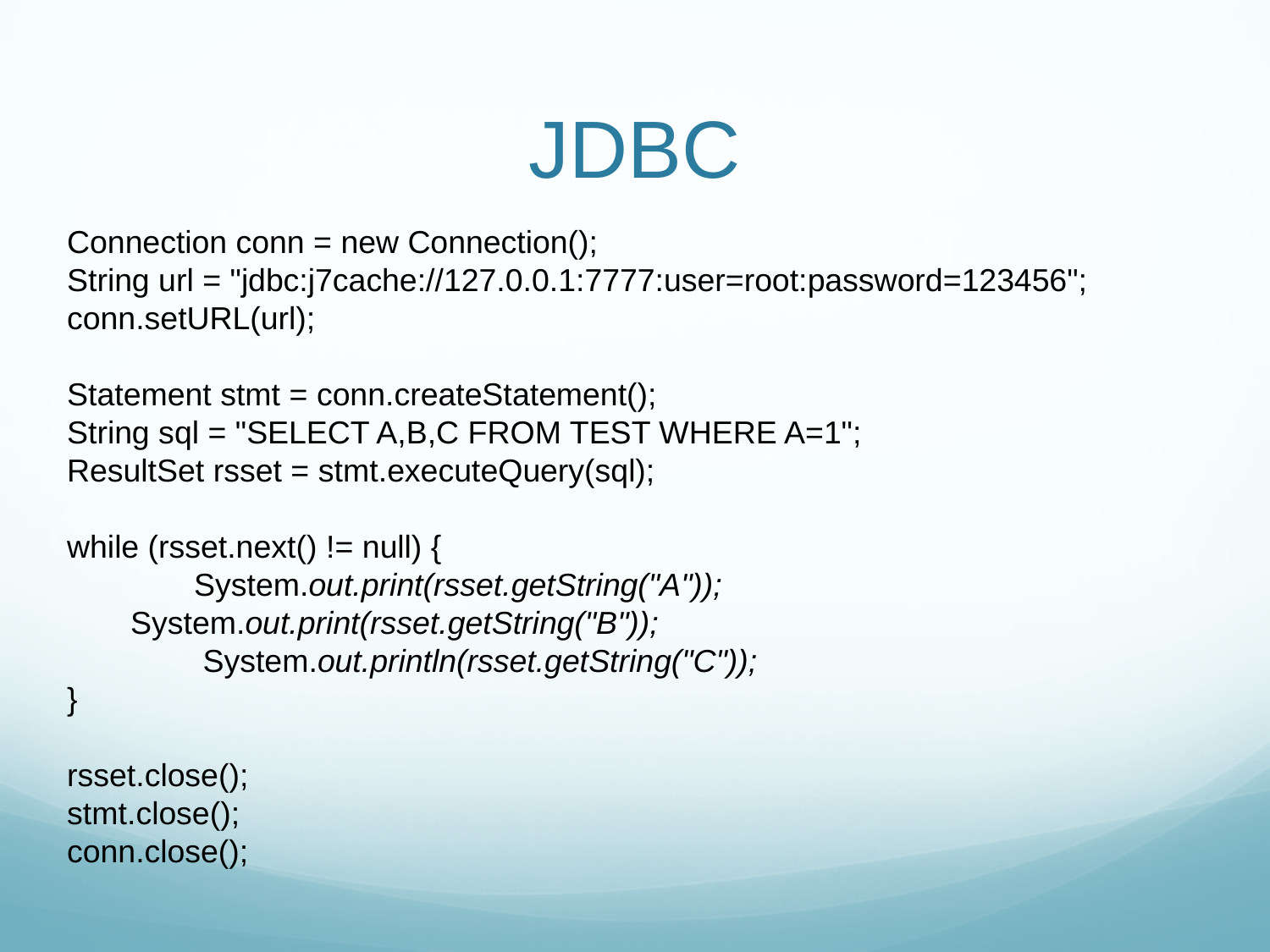

# JDBC
Connection conn = new Connection();
String url = "jdbc:j7cache://127.0.0.1:7777:user=root:password=123456";
conn.setURL(url);

Statement stmt = conn.createStatement();
String sql = "SELECT A,B,C FROM TEST WHERE A=1";
ResultSet rsset = stmt.executeQuery(sql);

while (rsset.next() != null) {
	System.out.print(rsset.getString("A"));
System.out.print(rsset.getString("B"));
	 System.out.println(rsset.getString("C"));
}

rsset.close();
stmt.close();
conn.close();